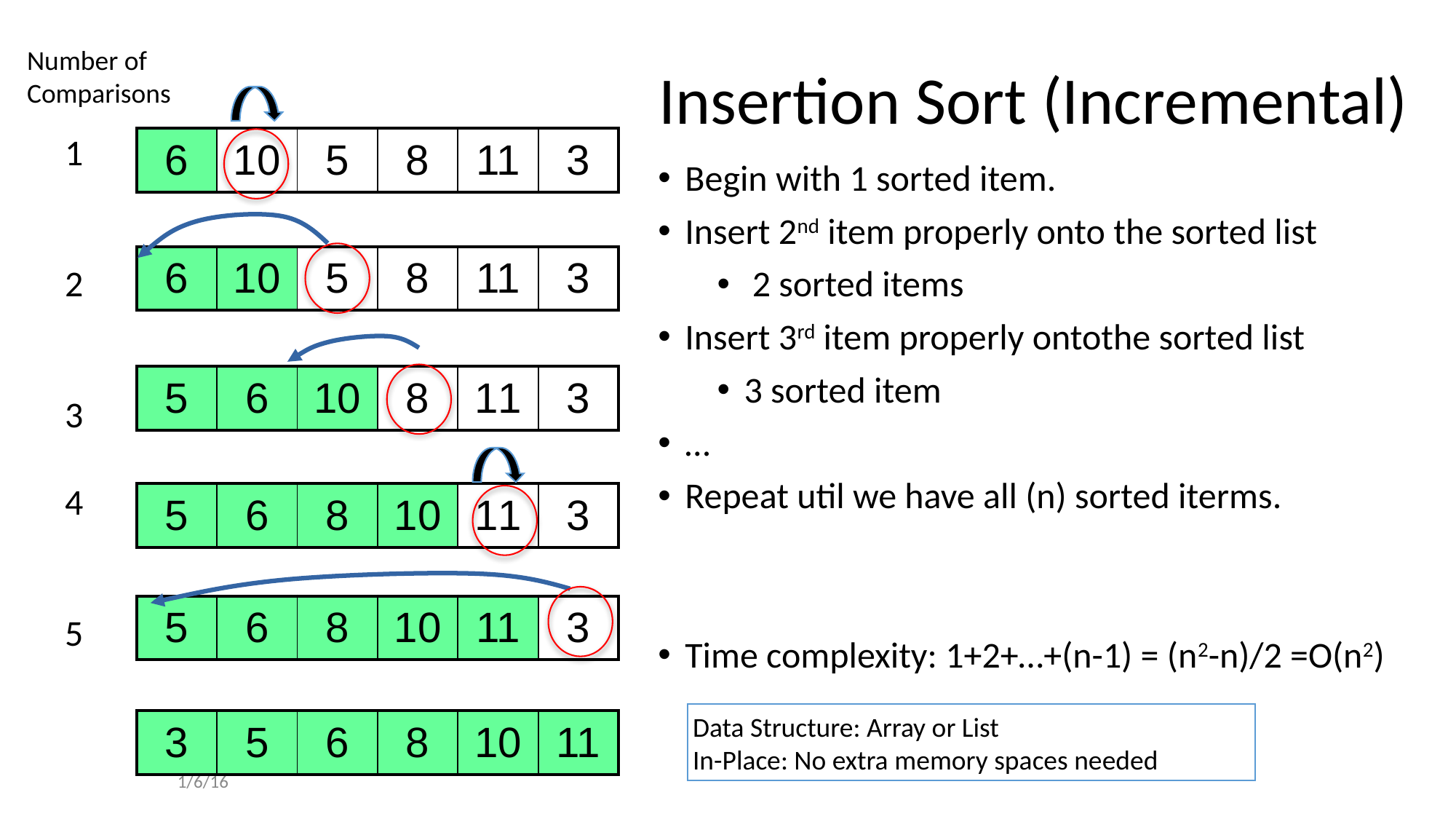

Number of
Comparisons
# Insertion Sort (Incremental)

| 6 | 10 | 5 | 8 | 11 | 3 |
| --- | --- | --- | --- | --- | --- |
1

2

3

4

5

1

Begin with 1 sorted item.
Insert 2nd item properly onto the sorted list
 2 sorted items
Insert 3rd item properly ontothe sorted list
3 sorted item
…
Repeat util we have all (n) sorted iterms.

Time complexity: 1+2+…+(n-1) = (n2-n)/2 =O(n2)

| 6 | 10 | 5 | 8 | 11 | 3 |
| --- | --- | --- | --- | --- | --- |

| 5 | 6 | 10 | 8 | 11 | 3 |
| --- | --- | --- | --- | --- | --- |

| 5 | 6 | 8 | 10 | 11 | 3 |
| --- | --- | --- | --- | --- | --- |

| 5 | 6 | 8 | 10 | 11 | 3 |
| --- | --- | --- | --- | --- | --- |
Data Structure: Array or List
In-Place: No extra memory spaces needed
| 3 | 5 | 6 | 8 | 10 | 11 |
| --- | --- | --- | --- | --- | --- |
1/6/16